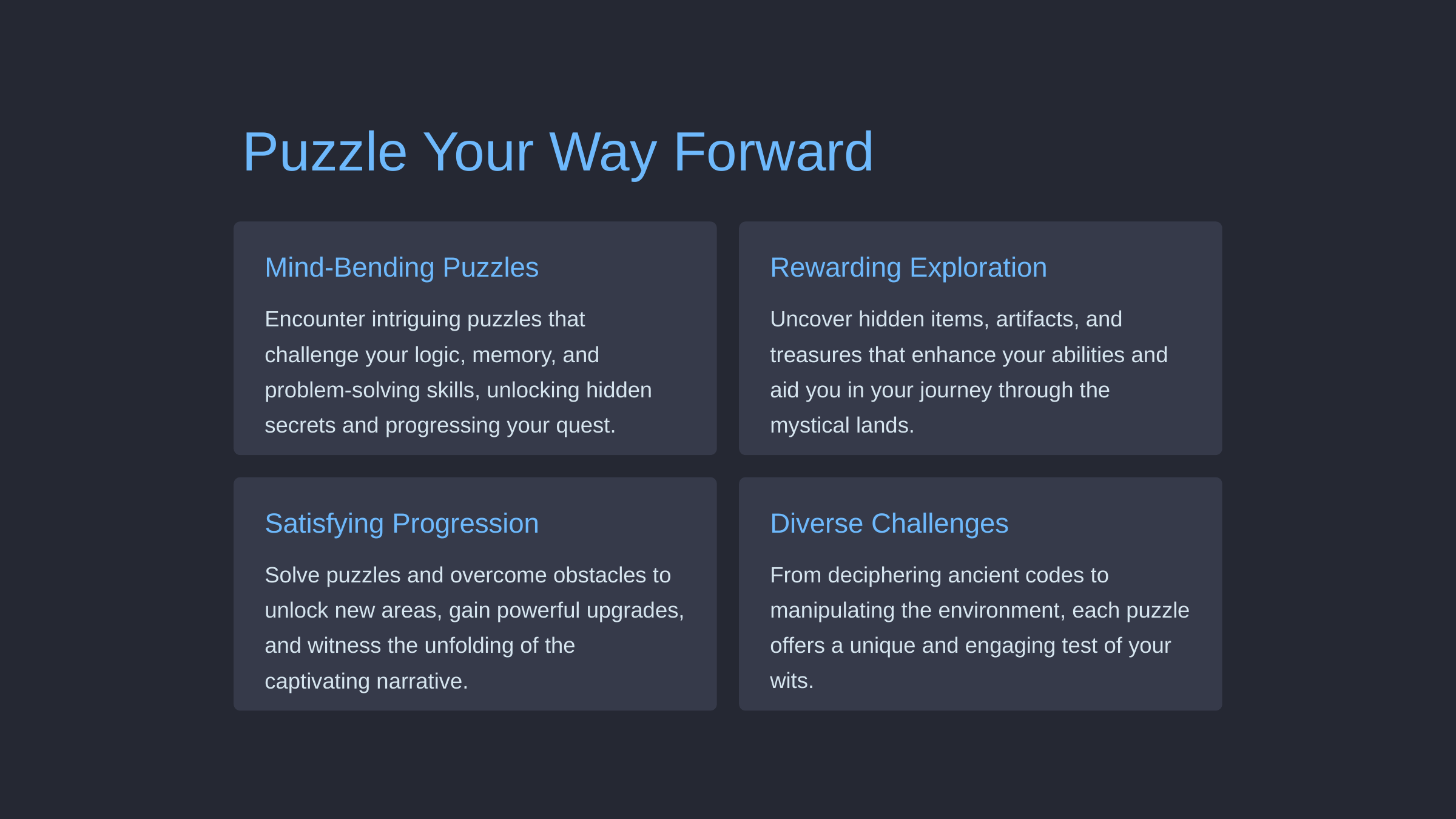

Puzzle Your Way Forward

Mind-Bending Puzzles
Rewarding Exploration
Encounter intriguing puzzles that challenge your logic, memory, and problem-solving skills, unlocking hidden secrets and progressing your quest.
Uncover hidden items, artifacts, and treasures that enhance your abilities and aid you in your journey through the mystical lands.

Satisfying Progression
Diverse Challenges
Solve puzzles and overcome obstacles to unlock new areas, gain powerful upgrades, and witness the unfolding of the captivating narrative.
From deciphering ancient codes to manipulating the environment, each puzzle offers a unique and engaging test of your wits.